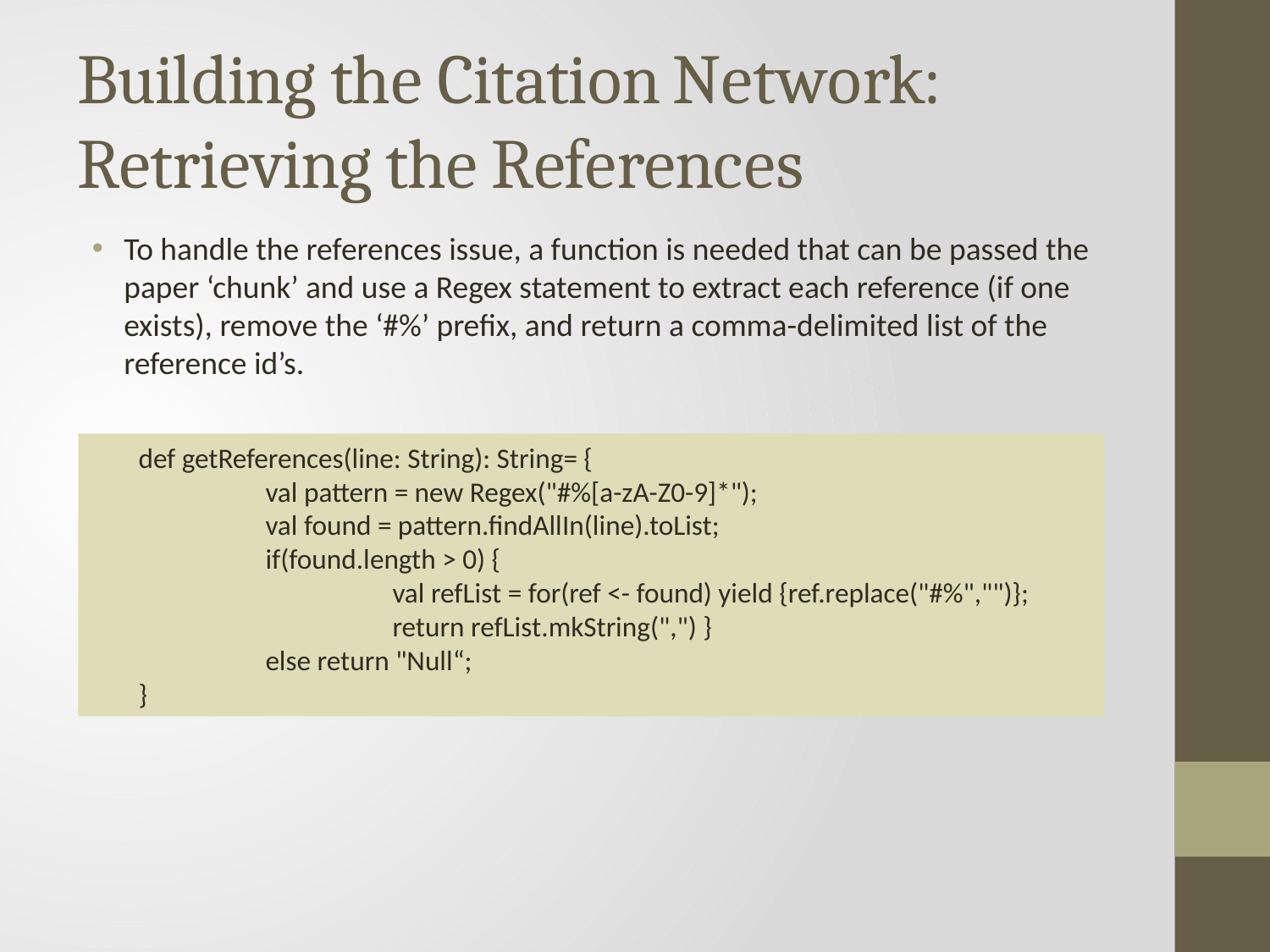

# Building the Citation Network: Retrieving the References
To handle the references issue, a function is needed that can be passed the paper ‘chunk’ and use a Regex statement to extract each reference (if one exists), remove the ‘#%’ prefix, and return a comma-delimited list of the reference id’s.

def getReferences(line: String): String= {
	val pattern = new Regex("#%[a-zA-Z0-9]*");
	val found = pattern.findAllIn(line).toList;
	if(found.length > 0) {
		val refList = for(ref <- found) yield {ref.replace("#%","")};
		return refList.mkString(",") }
	else return "Null“;
}